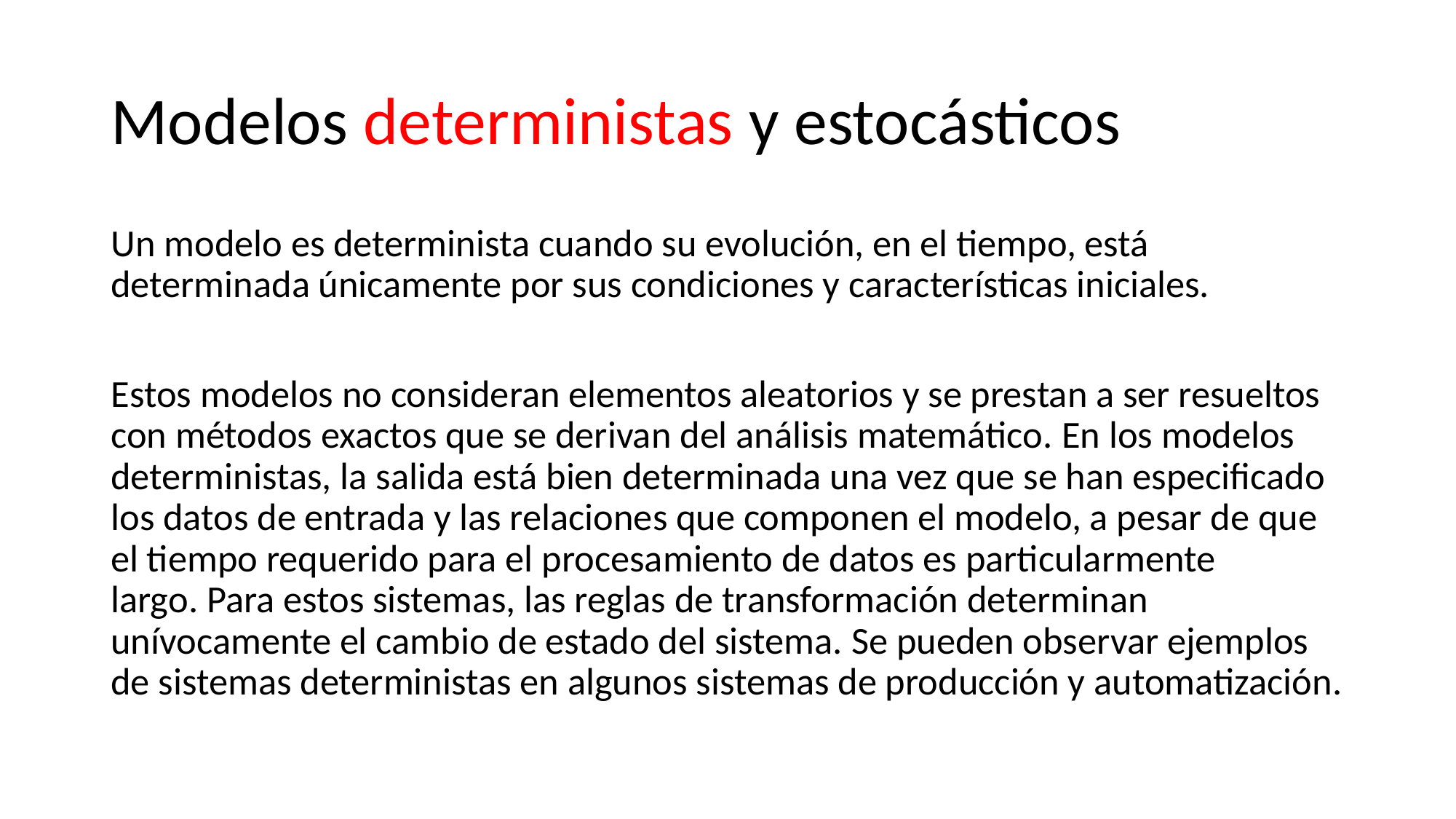

# Modelos deterministas y estocásticos
Un modelo es determinista cuando su evolución, en el tiempo, está determinada únicamente por sus condiciones y características iniciales.

Estos modelos no consideran elementos aleatorios y se prestan a ser resueltos con métodos exactos que se derivan del análisis matemático. En los modelos deterministas, la salida está bien determinada una vez que se han especificado los datos de entrada y las relaciones que componen el modelo, a pesar de que el tiempo requerido para el procesamiento de datos es particularmente largo. Para estos sistemas, las reglas de transformación determinan unívocamente el cambio de estado del sistema. Se pueden observar ejemplos de sistemas deterministas en algunos sistemas de producción y automatización.